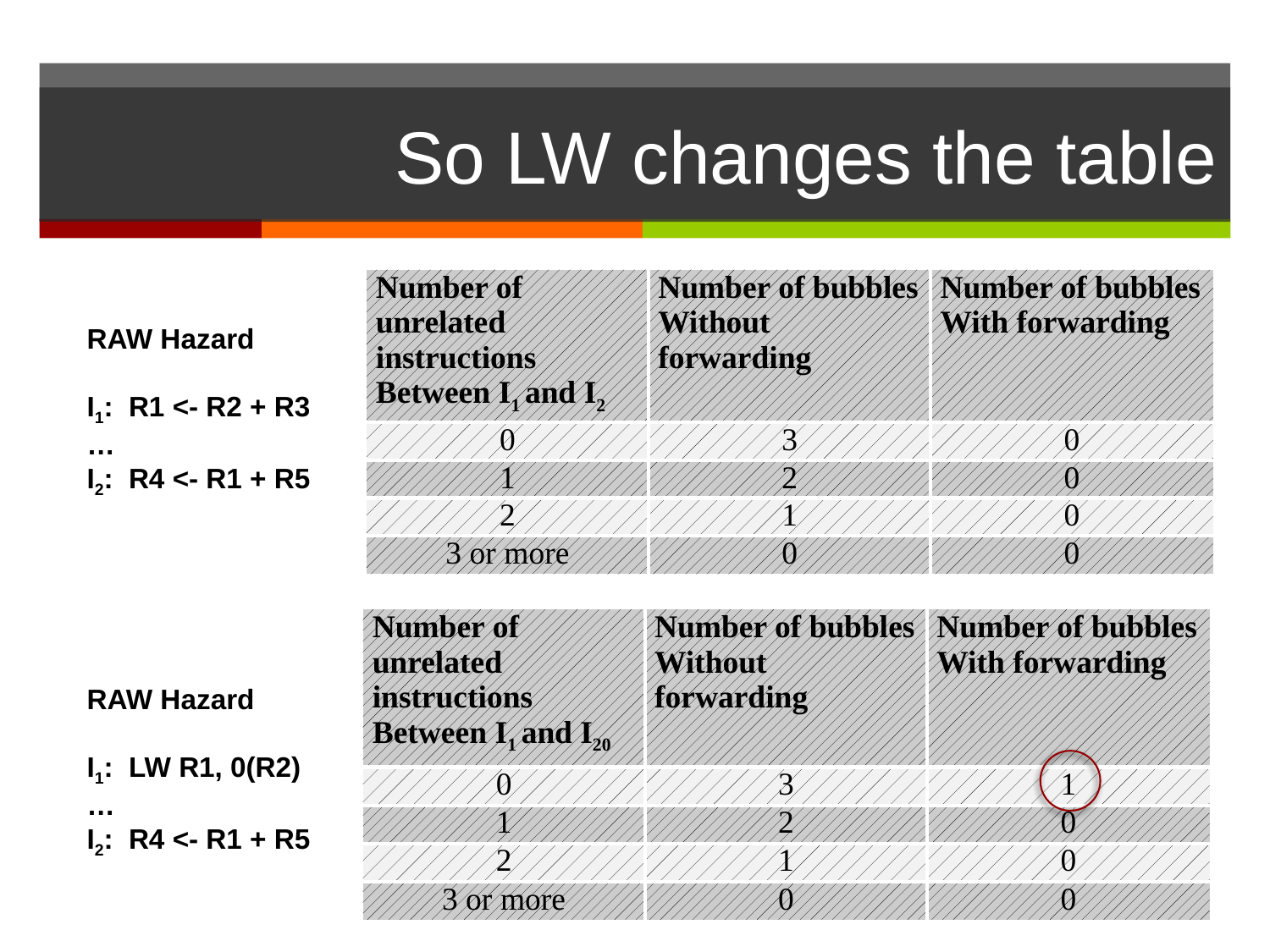

# So LW changes the table
| Number of unrelated instructions Between I1 and I2 | Number of bubbles Without forwarding | Number of bubbles With forwarding |
| --- | --- | --- |
| 0 | 3 | 0 |
| 1 | 2 | 0 |
| 2 | 1 | 0 |
| 3 or more | 0 | 0 |
RAW Hazard

I1:  R1 <- R2 + R3
…
I2:  R4 <- R1 + R5
| Number of unrelated instructions Between I1 and I20 | Number of bubbles Without forwarding | Number of bubbles With forwarding |
| --- | --- | --- |
| 0 | 3 | 1 |
| 1 | 2 | 0 |
| 2 | 1 | 0 |
| 3 or more | 0 | 0 |
RAW Hazard

I1:  LW R1, 0(R2)
…
I2:  R4 <- R1 + R5